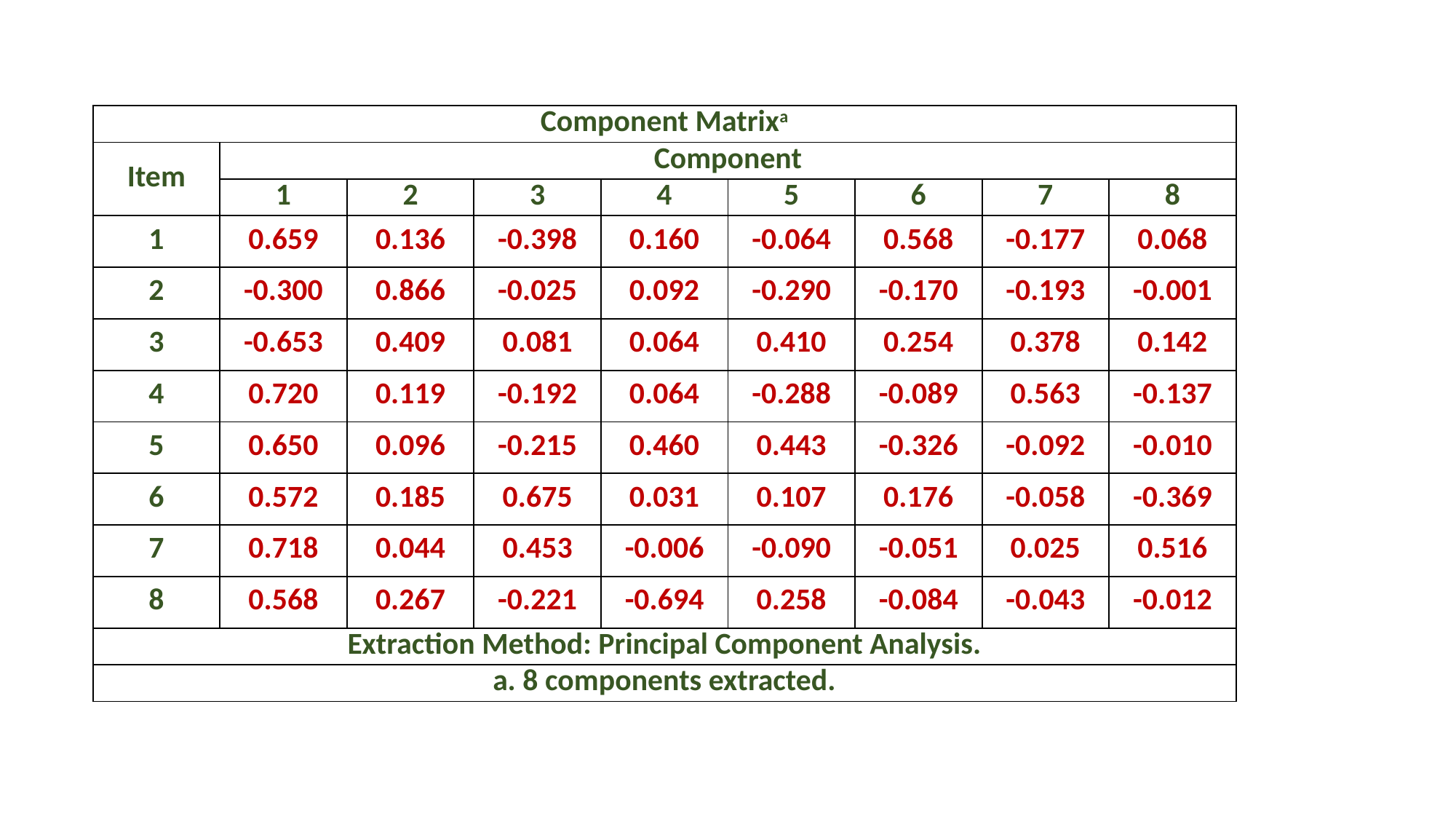

| Component Matrixa |  |  |  |  |  |  |  |  |
| --- | --- | --- | --- | --- | --- | --- | --- | --- |
| Item | Component |  |  |  |  |  |  |  |
|  | 1 | 2 | 3 | 4 | 5 | 6 | 7 | 8 |
| 1 | 0.659 | 0.136 | -0.398 | 0.160 | -0.064 | 0.568 | -0.177 | 0.068 |
| 2 | -0.300 | 0.866 | -0.025 | 0.092 | -0.290 | -0.170 | -0.193 | -0.001 |
| 3 | -0.653 | 0.409 | 0.081 | 0.064 | 0.410 | 0.254 | 0.378 | 0.142 |
| 4 | 0.720 | 0.119 | -0.192 | 0.064 | -0.288 | -0.089 | 0.563 | -0.137 |
| 5 | 0.650 | 0.096 | -0.215 | 0.460 | 0.443 | -0.326 | -0.092 | -0.010 |
| 6 | 0.572 | 0.185 | 0.675 | 0.031 | 0.107 | 0.176 | -0.058 | -0.369 |
| 7 | 0.718 | 0.044 | 0.453 | -0.006 | -0.090 | -0.051 | 0.025 | 0.516 |
| 8 | 0.568 | 0.267 | -0.221 | -0.694 | 0.258 | -0.084 | -0.043 | -0.012 |
| Extraction Method: Principal Component Analysis. |  |  |  |  |  |  |  |  |
| a. 8 components extracted. |  |  |  |  |  |  |  |  |